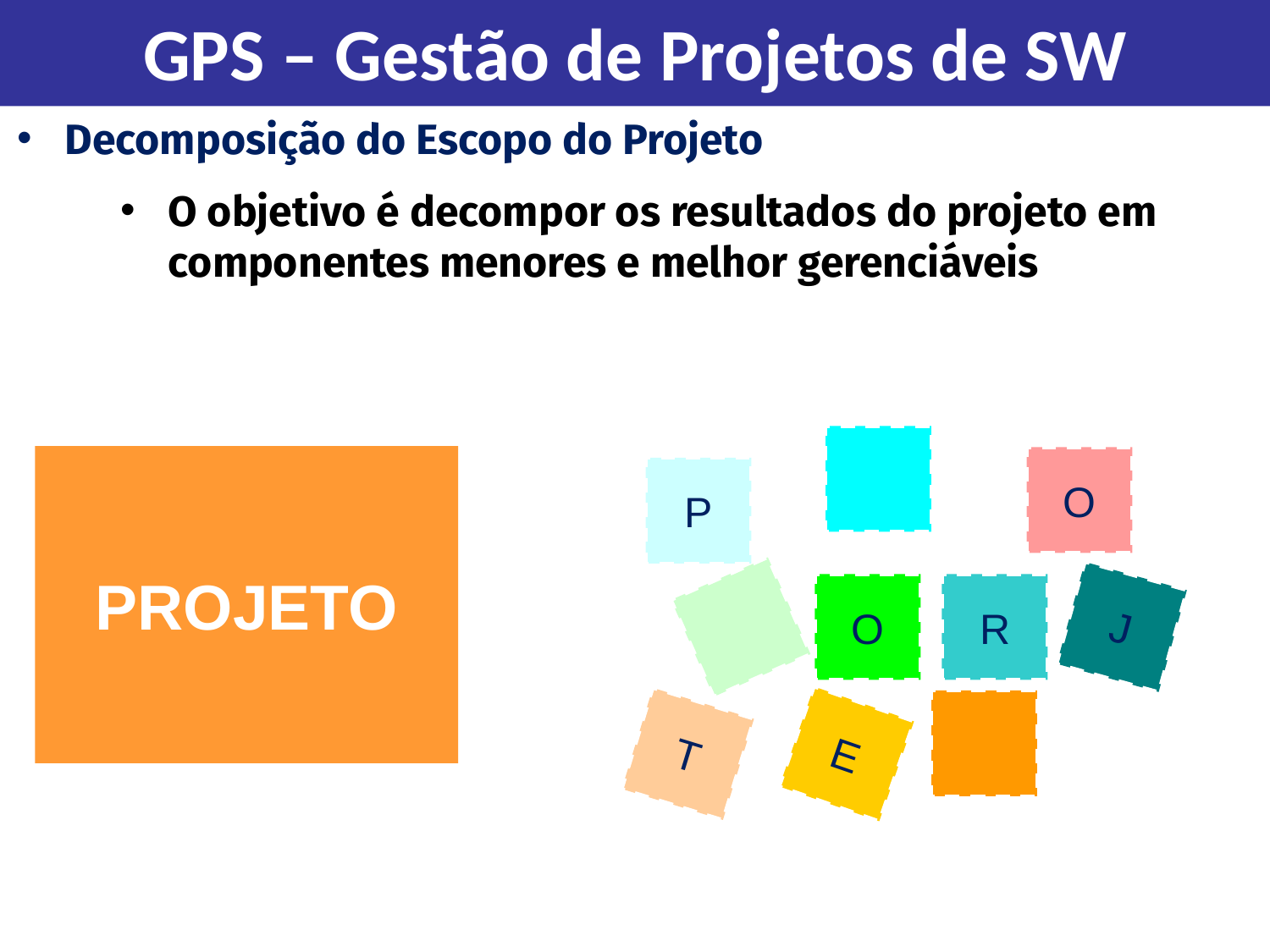

GPS – Gestão de Projetos de SW
Decomposição do Escopo do Projeto
O objetivo é decompor os resultados do projeto em componentes menores e melhor gerenciáveis

O
P

O
R
J

T
E
PROJETO